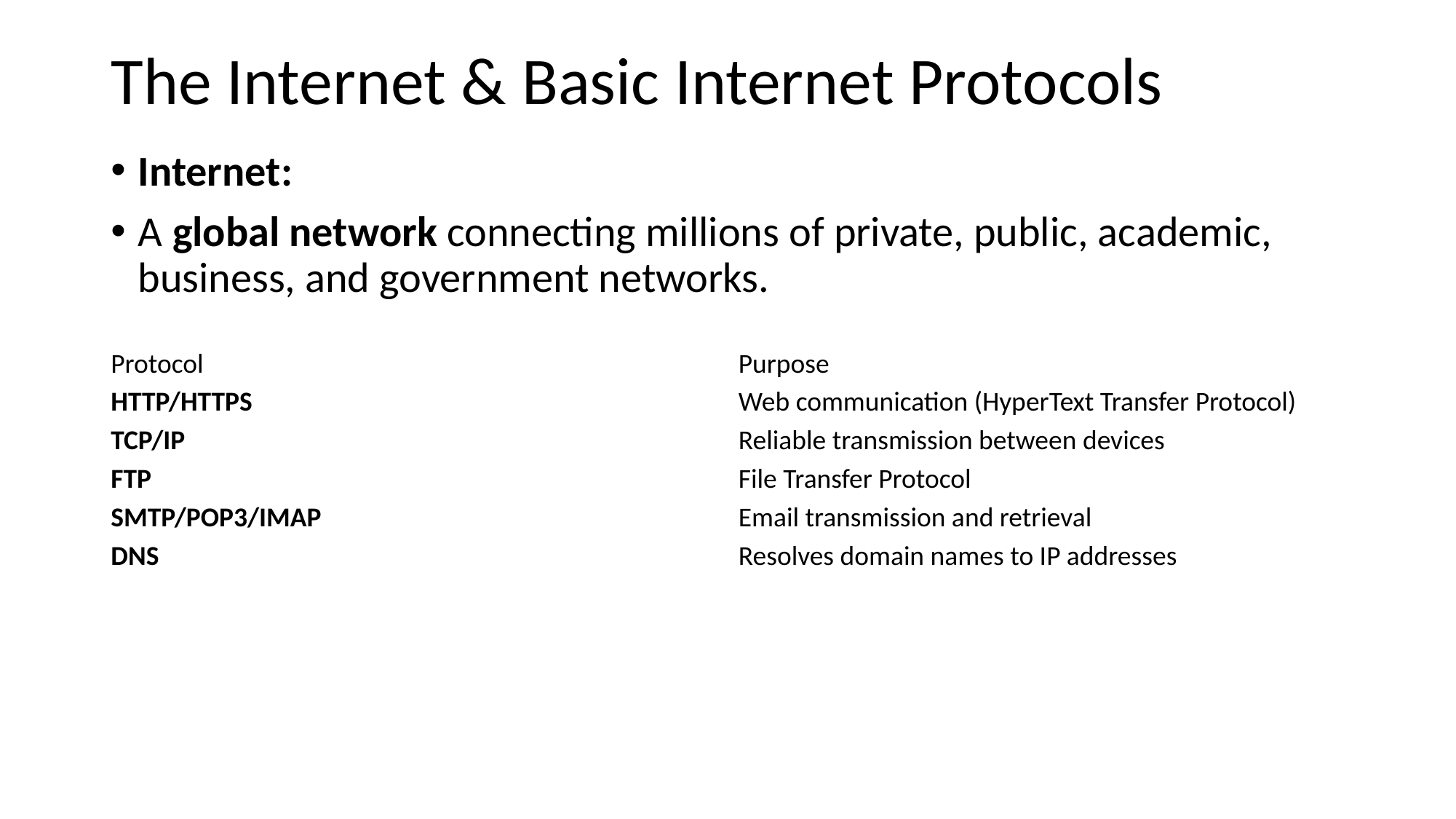

# The Internet & Basic Internet Protocols
Internet:
A global network connecting millions of private, public, academic, business, and government networks.

| Protocol | Purpose |
| --- | --- |
| HTTP/HTTPS | Web communication (HyperText Transfer Protocol) |
| TCP/IP | Reliable transmission between devices |
| FTP | File Transfer Protocol |
| SMTP/POP3/IMAP | Email transmission and retrieval |
| DNS | Resolves domain names to IP addresses |